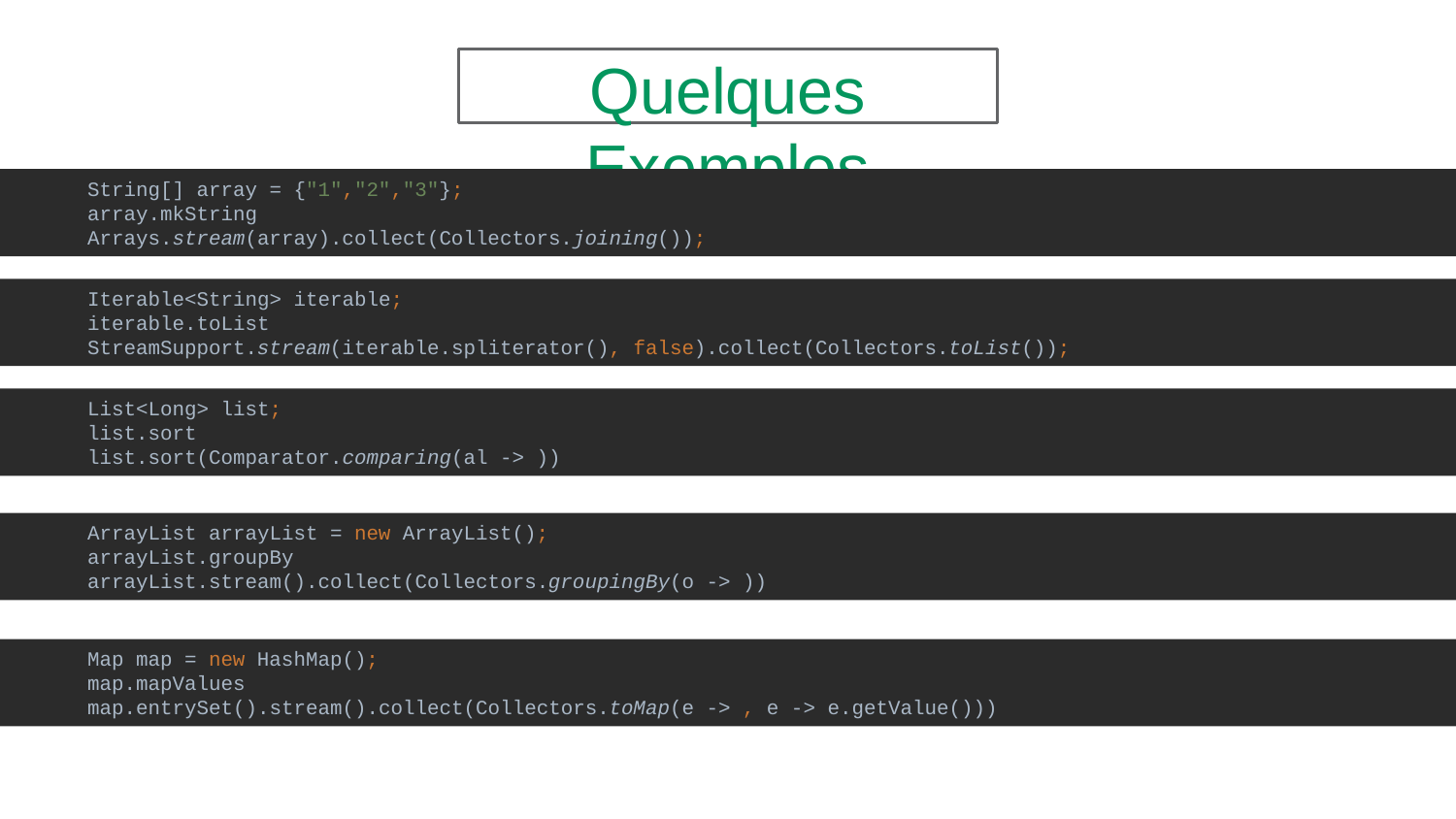

Quelques Exemples
String[] array = {"1","2","3"};
array.mkString
Arrays.stream(array).collect(Collectors.joining());
Iterable<String> iterable;
iterable.toList
StreamSupport.stream(iterable.spliterator(), false).collect(Collectors.toList());
List<Long> list;
list.sort
list.sort(Comparator.comparing(al -> ))
ArrayList arrayList = new ArrayList();
arrayList.groupBy
arrayList.stream().collect(Collectors.groupingBy(o -> ))
Map map = new HashMap();
map.mapValues
map.entrySet().stream().collect(Collectors.toMap(e -> , e -> e.getValue()))